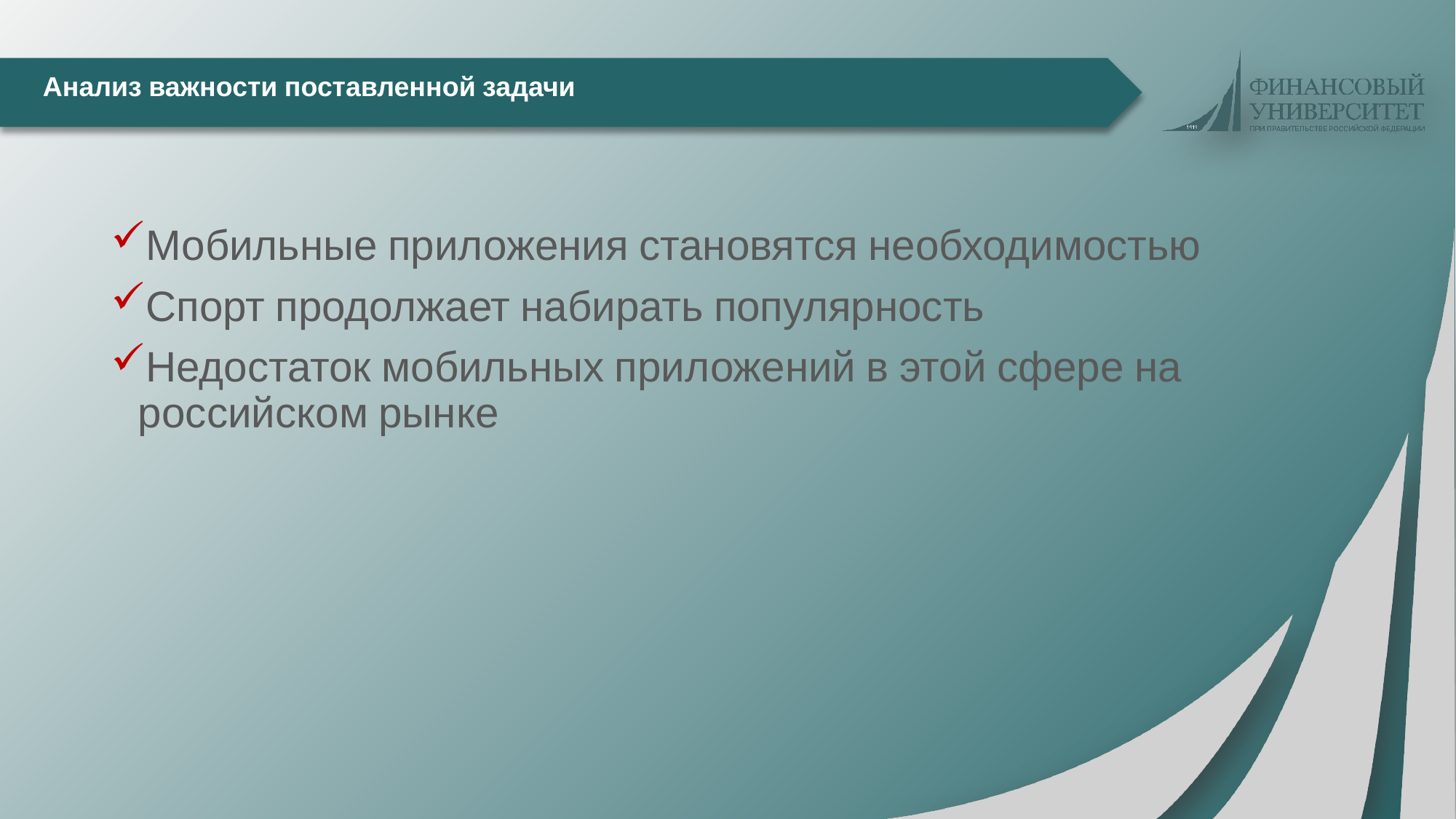

# Анализ важности поставленной задачи
Мобильные приложения становятся необходимостью
Спорт продолжает набирать популярность
Недостаток мобильных приложений в этой сфере на российском рынке